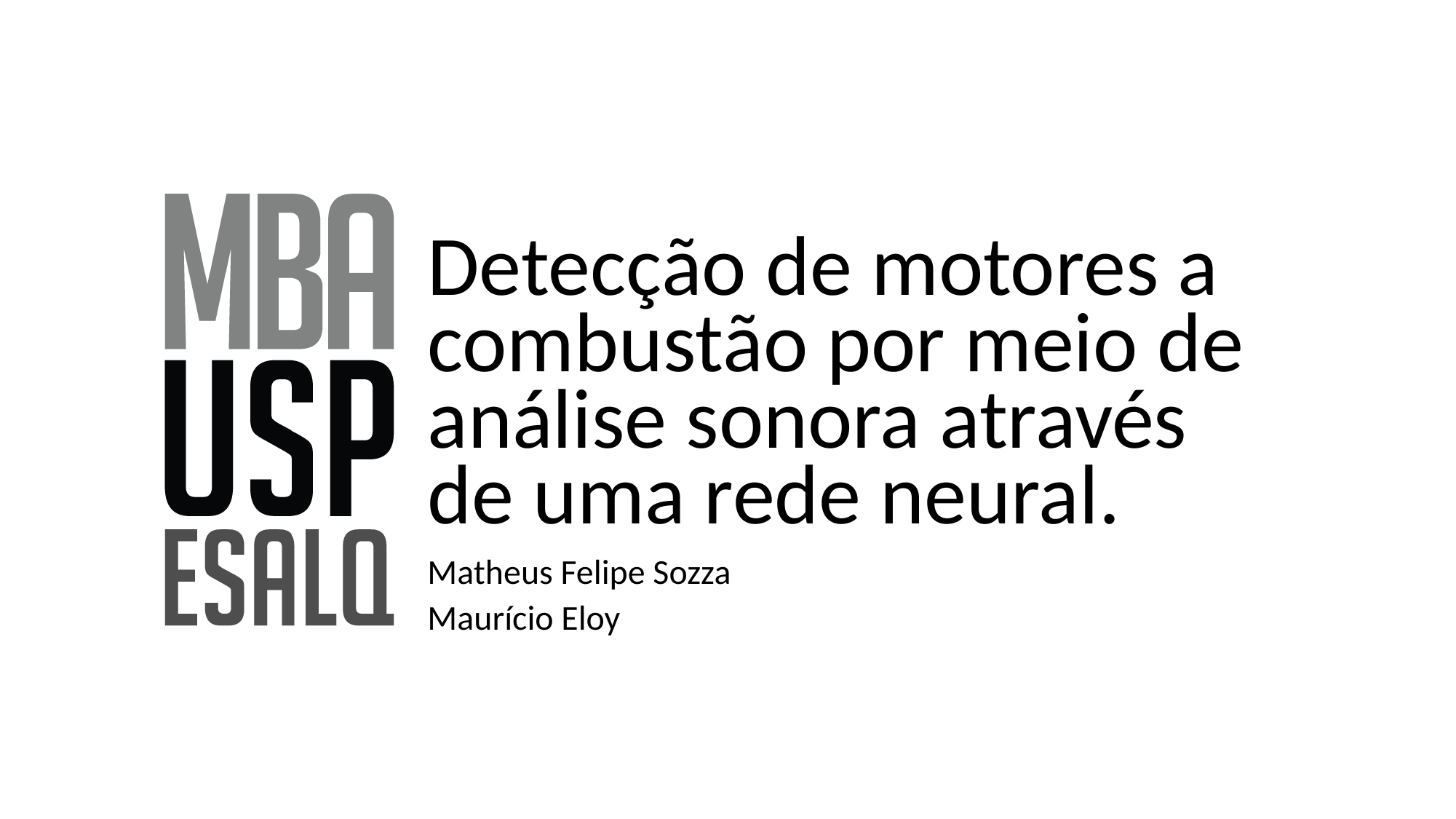

# Detecção de motores a combustão por meio de análise sonora através de uma rede neural.
Matheus Felipe Sozza
Maurício Eloy